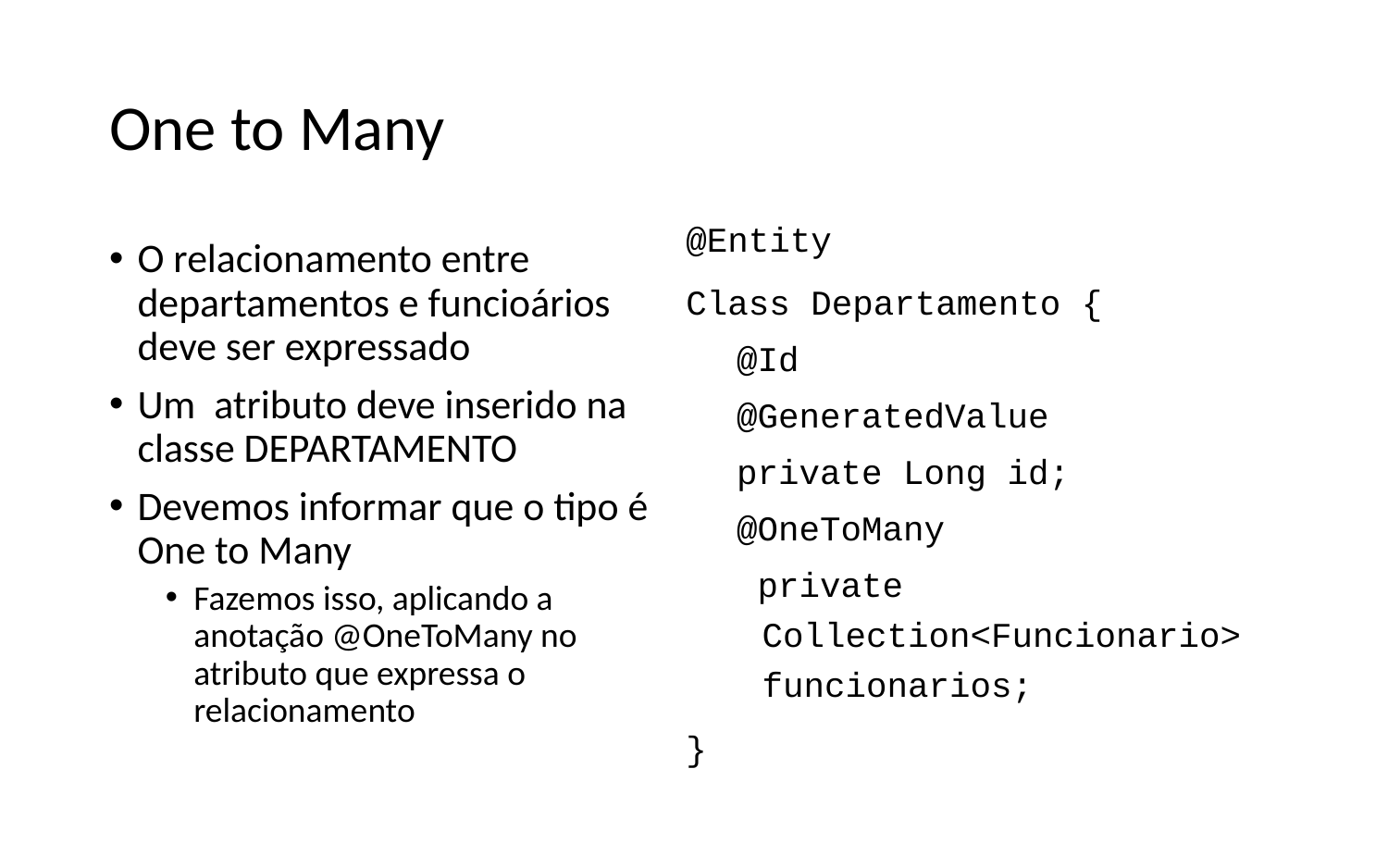

# One to Many
@Entity
Class Departamento {
@Id
@GeneratedValue
private Long id;
@OneToMany
 private Collection<Funcionario> funcionarios;
}
O relacionamento entre departamentos e funcioários deve ser expressado
Um  atributo deve inserido na classe DEPARTAMENTO
Devemos informar que o tipo é One to Many
Fazemos isso, aplicando a anotação @OneToMany no atributo que expressa o relacionamento